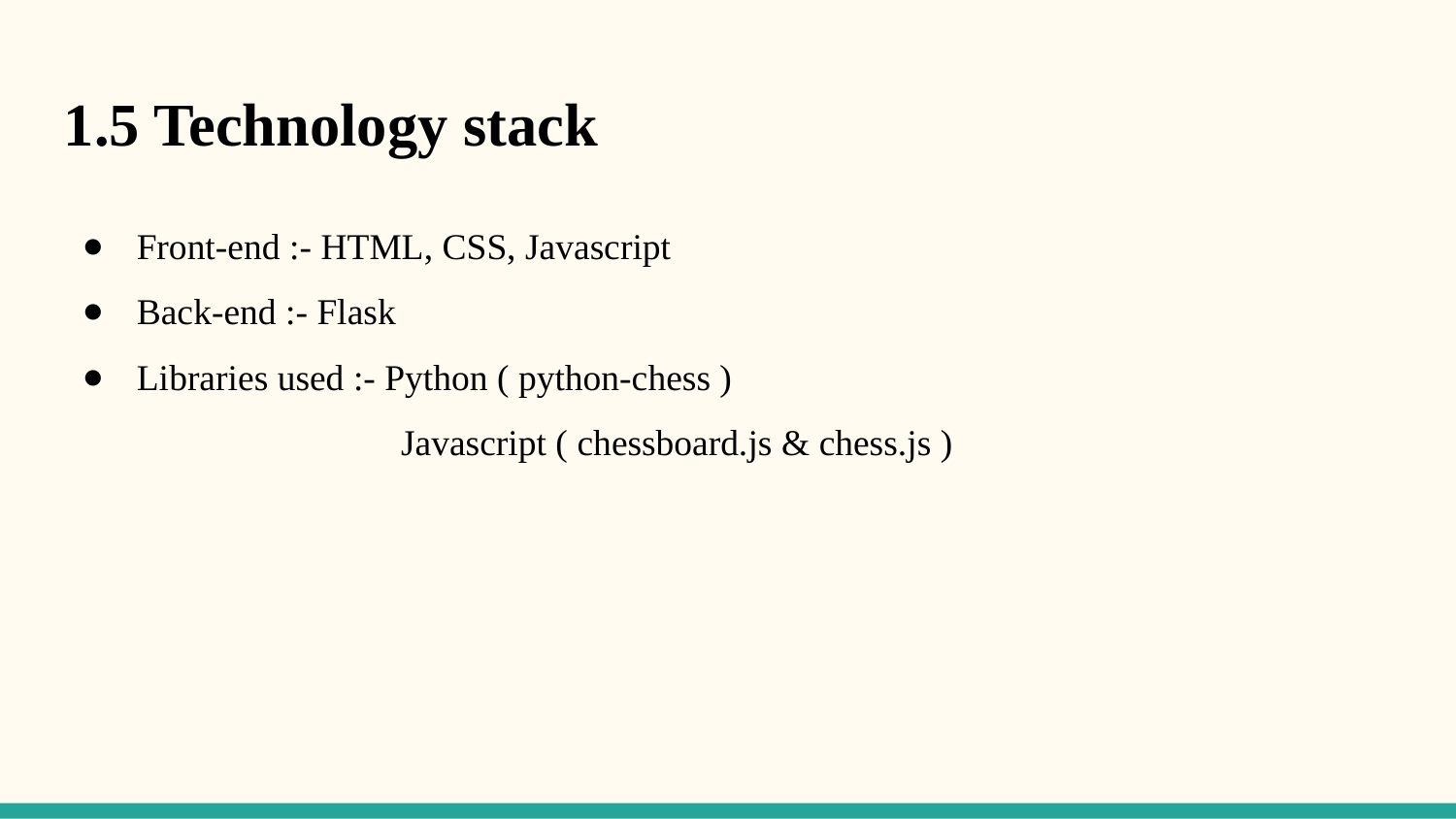

1.5 Technology stack
Front-end :- HTML, CSS, Javascript
Back-end :- Flask
Libraries used :- Python ( python-chess )
		   Javascript ( chessboard.js & chess.js )